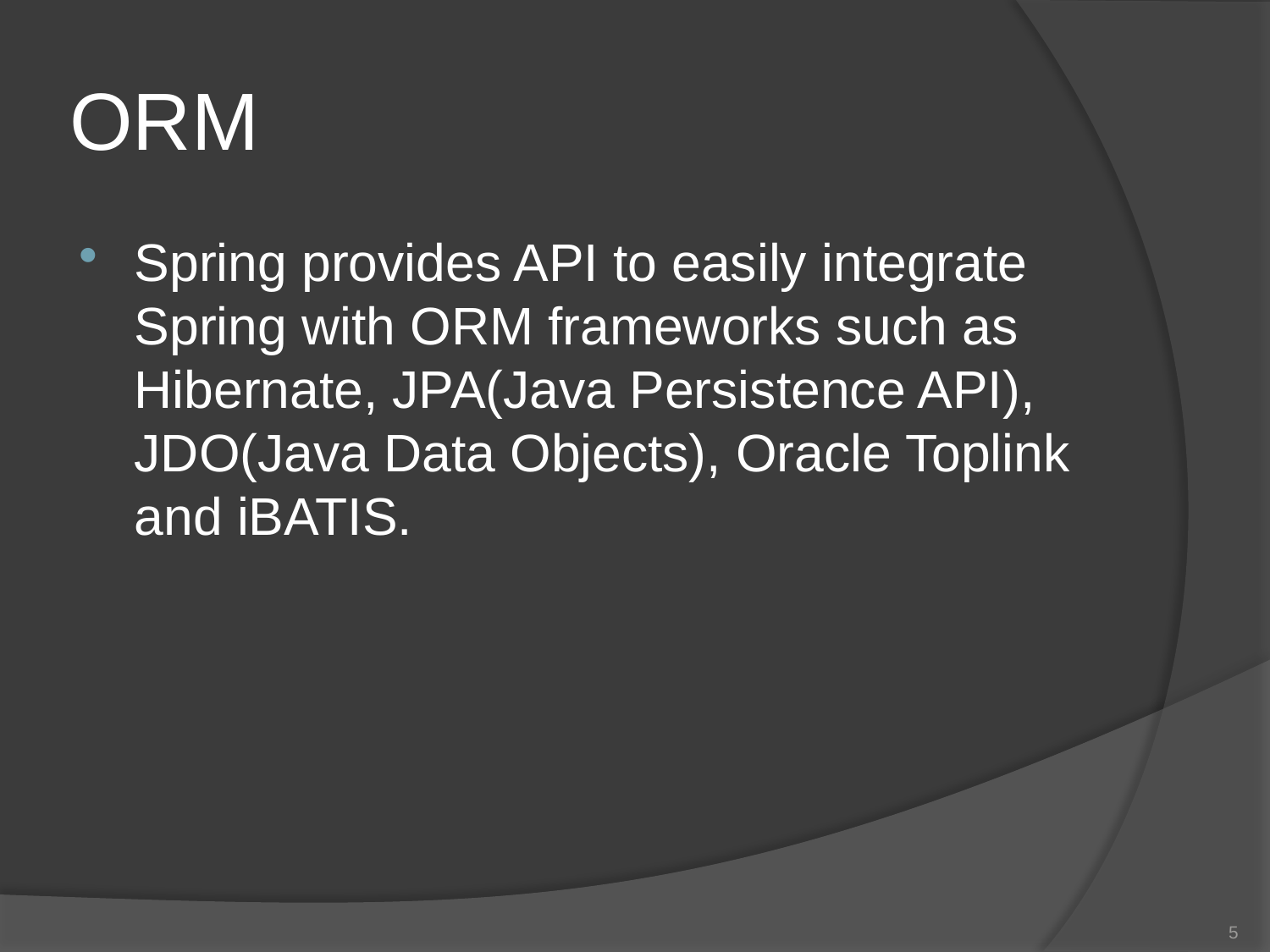

# ORM
Spring provides API to easily integrate Spring with ORM frameworks such as Hibernate, JPA(Java Persistence API), JDO(Java Data Objects), Oracle Toplink and iBATIS.

5